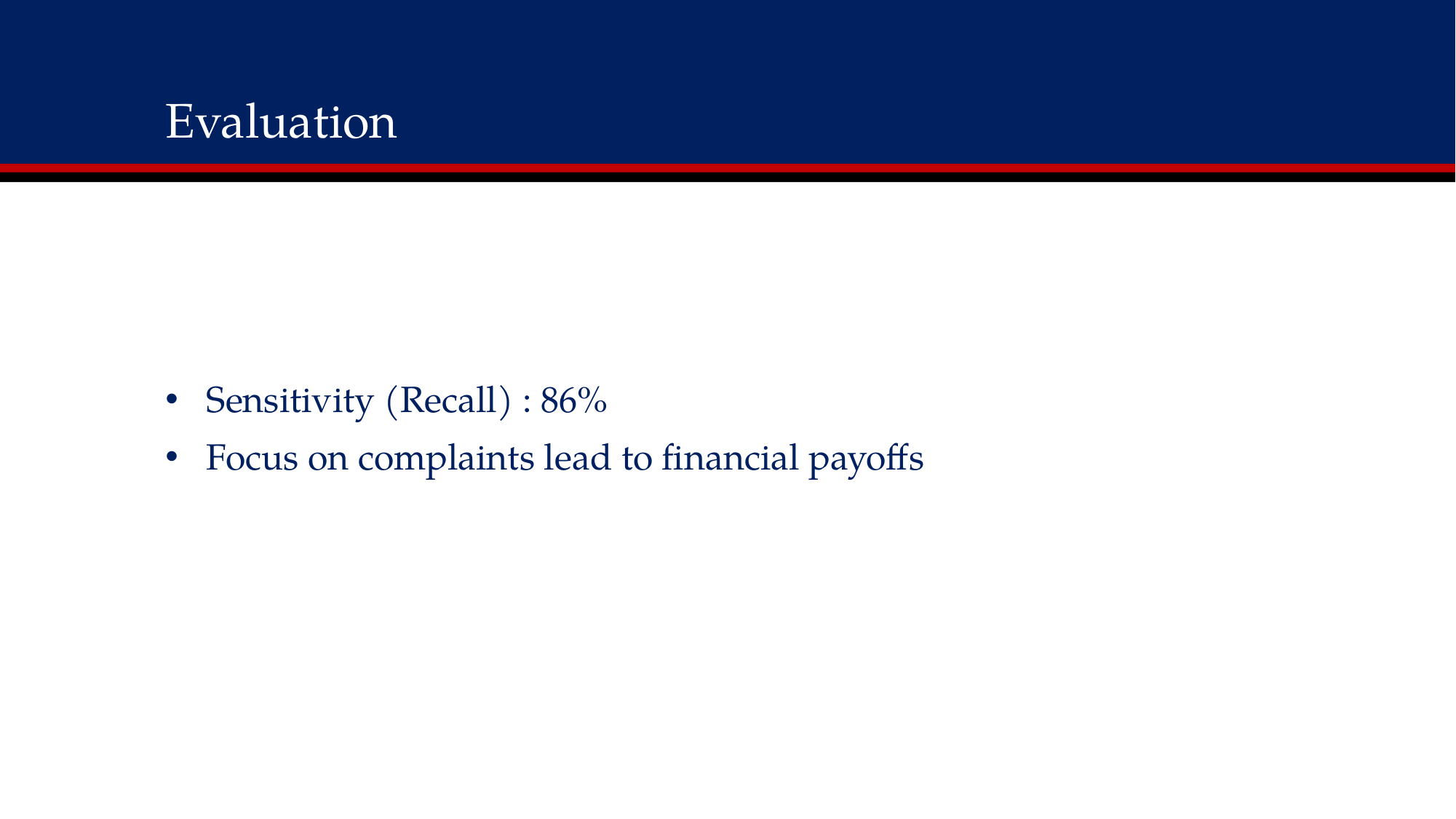

# Evaluation
Sensitivity (Recall) : 86%
Focus on complaints lead to financial payoffs